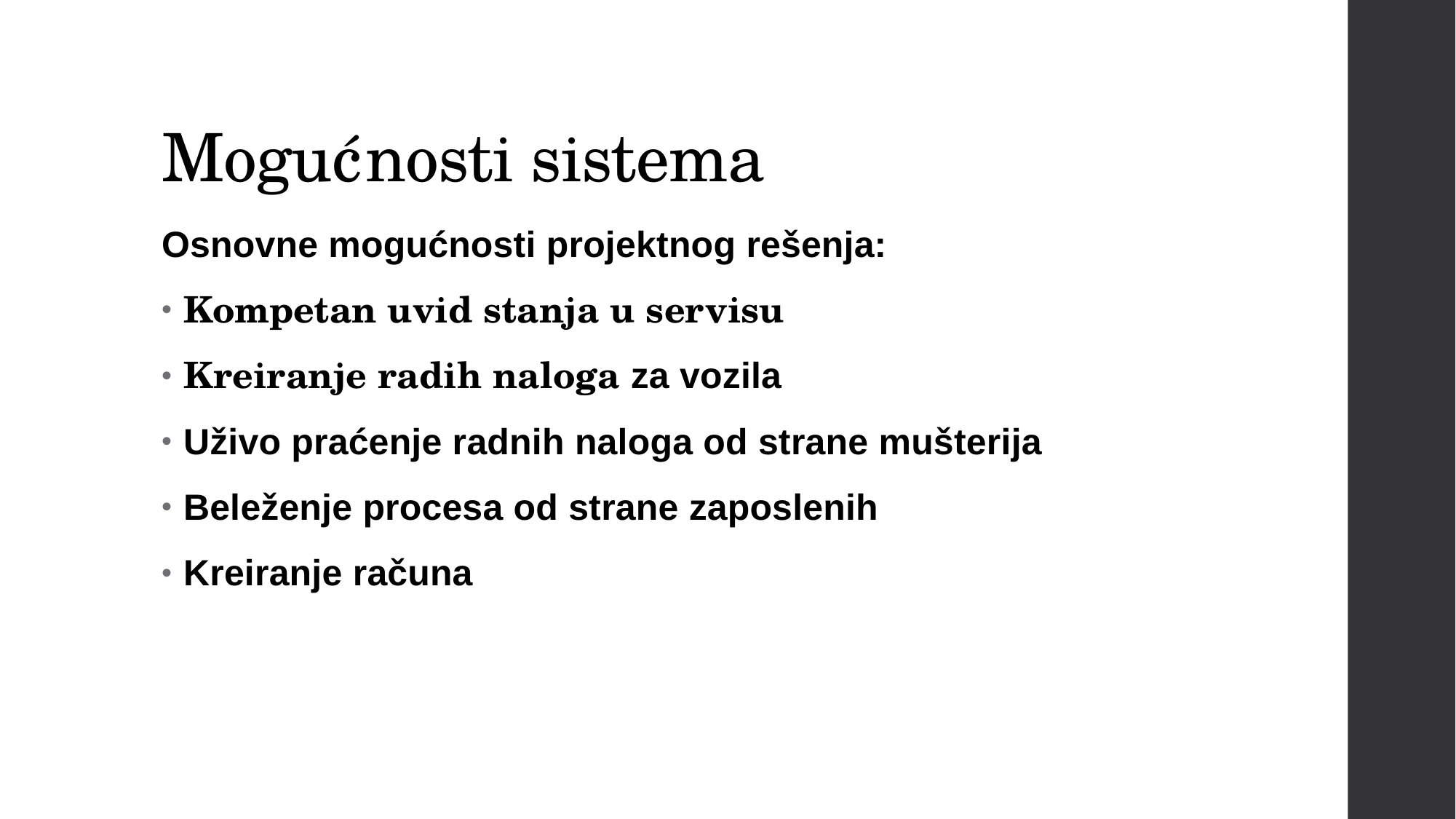

# Mogućnosti sistema
Osnovne mogućnosti projektnog rešenja:
Kompetan uvid stanja u servisu
Kreiranje radih naloga za vozila
Uživo praćenje radnih naloga od strane mušterija
Beleženje procesa od strane zaposlenih
Kreiranje računa